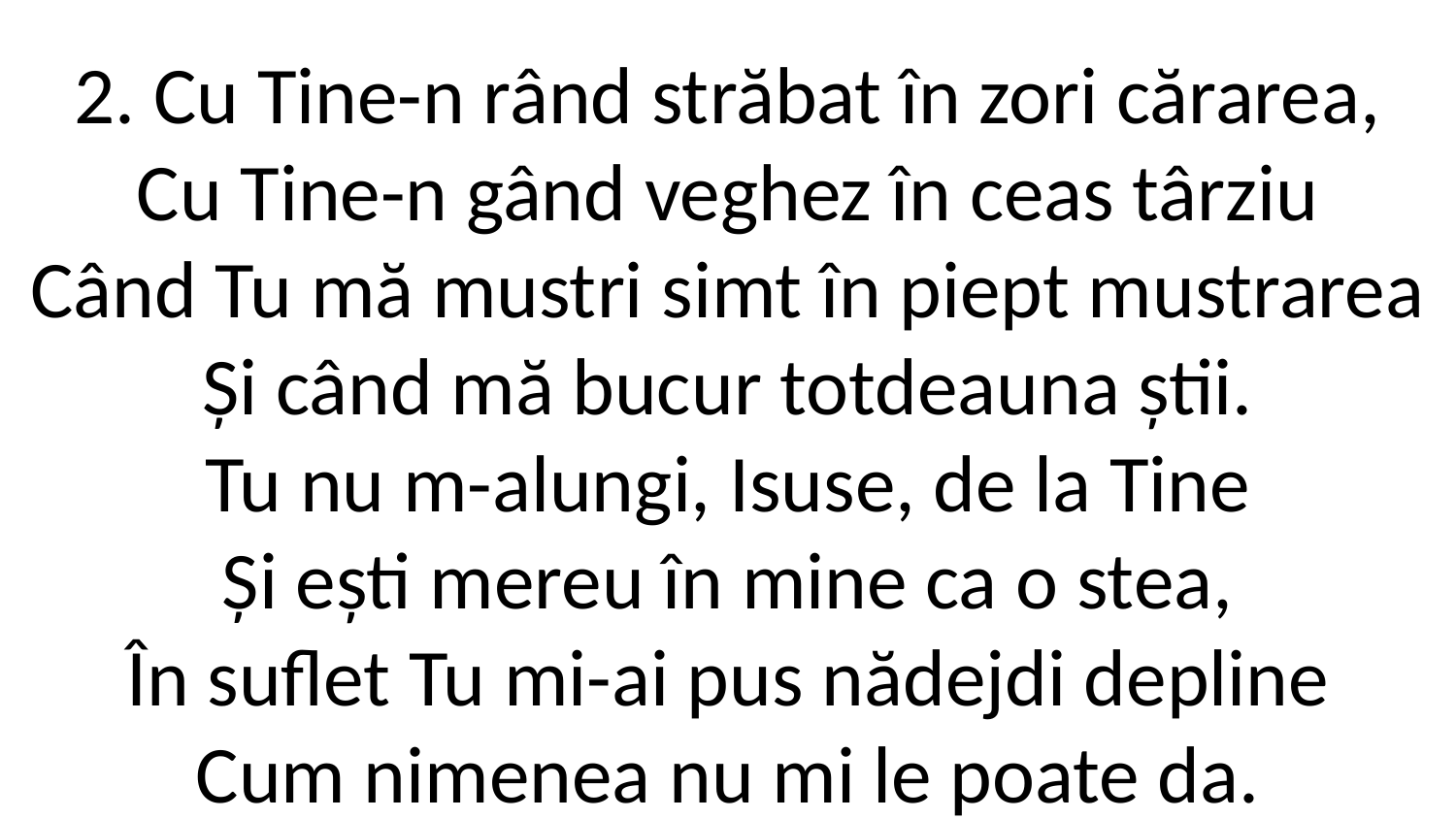

2. Cu Tine-n rând străbat în zori cărarea,
Cu Tine-n gând veghez în ceas târziu
Când Tu mă mustri simt în piept mustrarea
Și când mă bucur totdeauna știi.
Tu nu m-alungi, Isuse, de la Tine
Și ești mereu în mine ca o stea,
În suflet Tu mi-ai pus nădejdi depline
Cum nimenea nu mi le poate da.